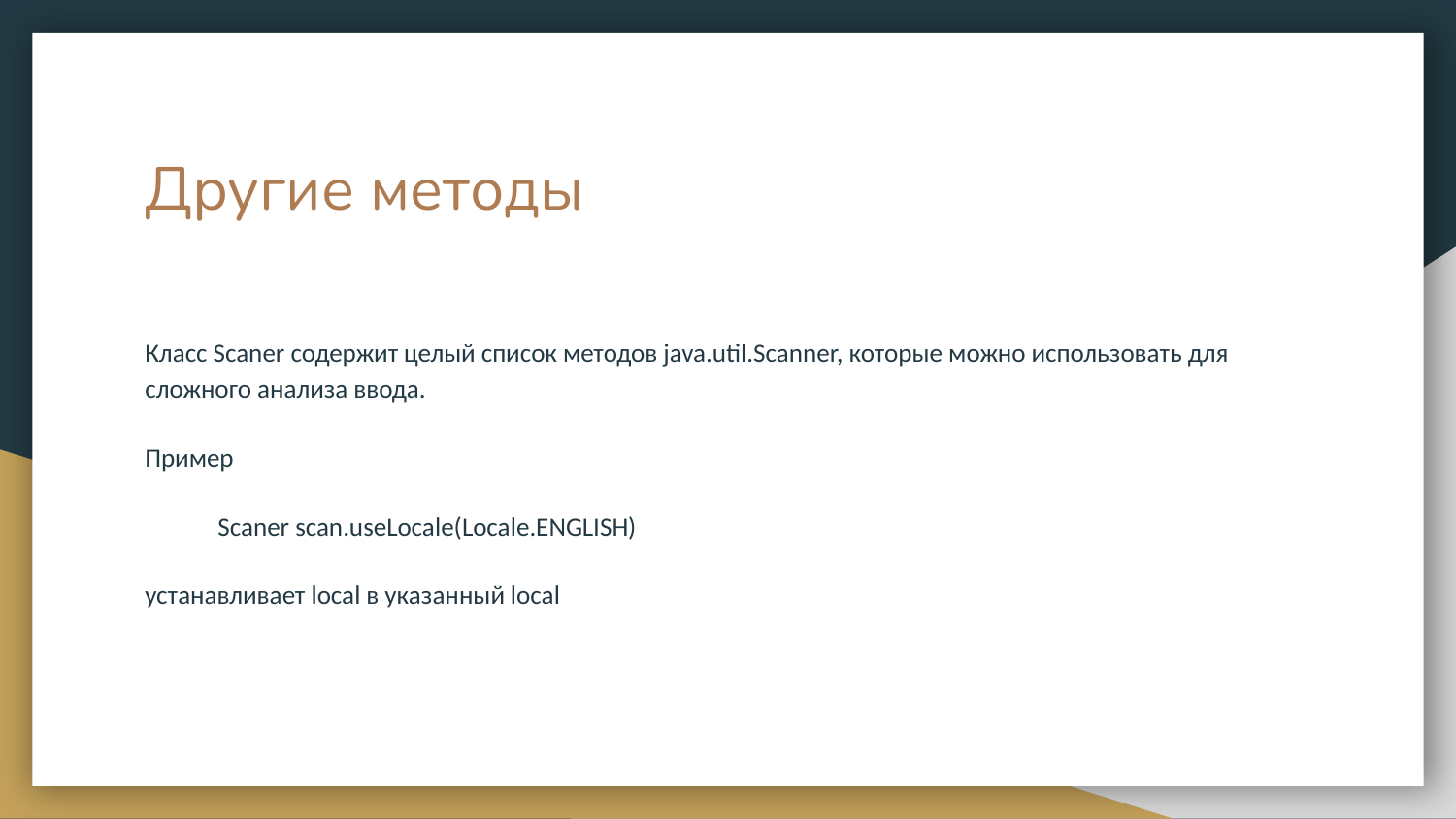

# Другие методы
Класс Scaner содержит целый список методов java.util.Scanner, которые можно использовать для сложного анализа ввода.
Пример
Scaner scan.useLocale(Locale.ENGLISH)
устанавливает local в указанный local